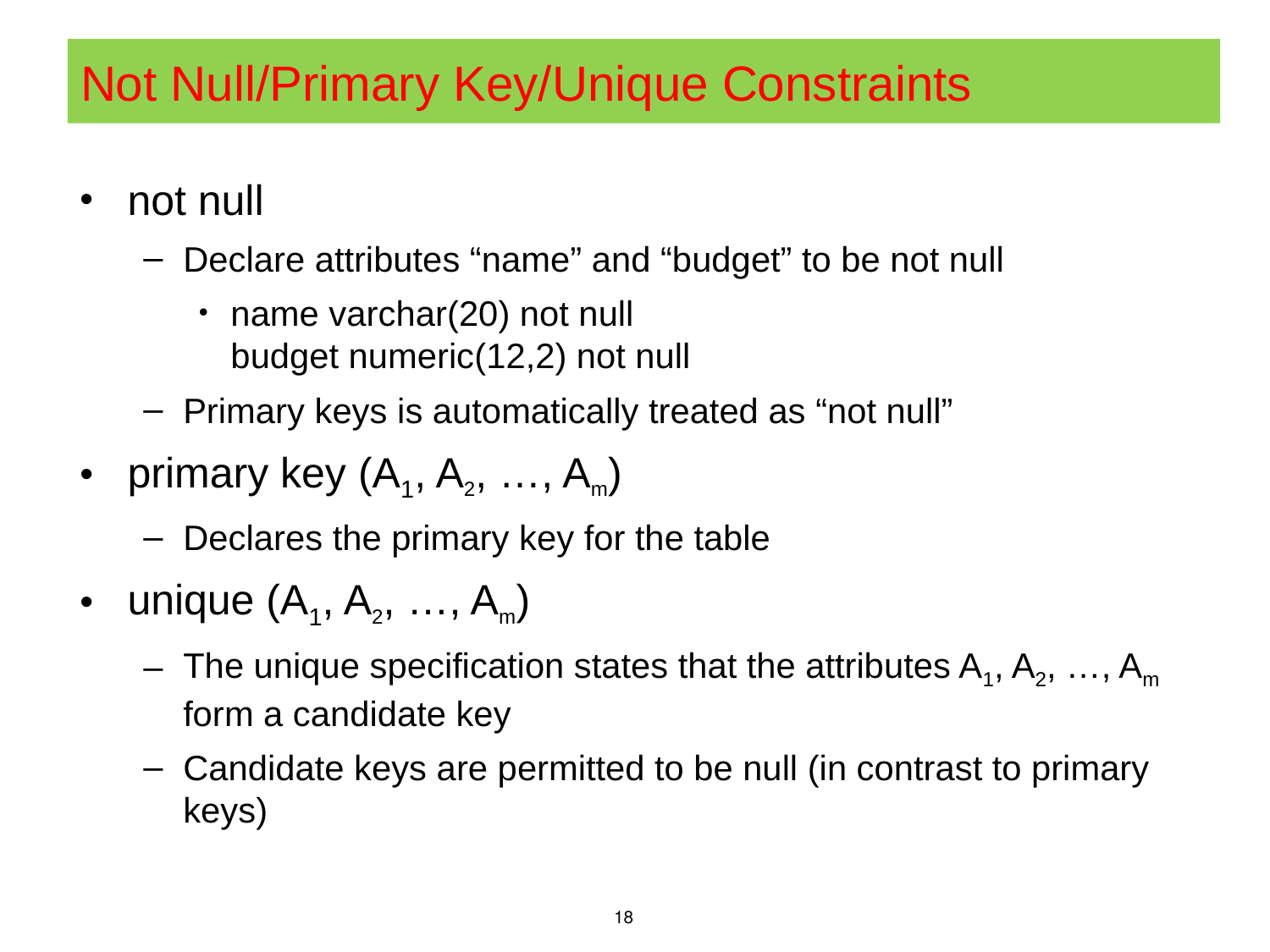

# Not Null/Primary Key/Unique Constraints
not null
Declare attributes “name” and “budget” to be not null
name varchar(20) not null
budget numeric(12,2) not null
Primary keys is automatically treated as “not null”
primary key (A1, A2, …, Am)
Declares the primary key for the table
unique (A1, A2, …, Am)
The unique specification states that the attributes A1, A2, …, Am form a candidate key
Candidate keys are permitted to be null (in contrast to primary keys)